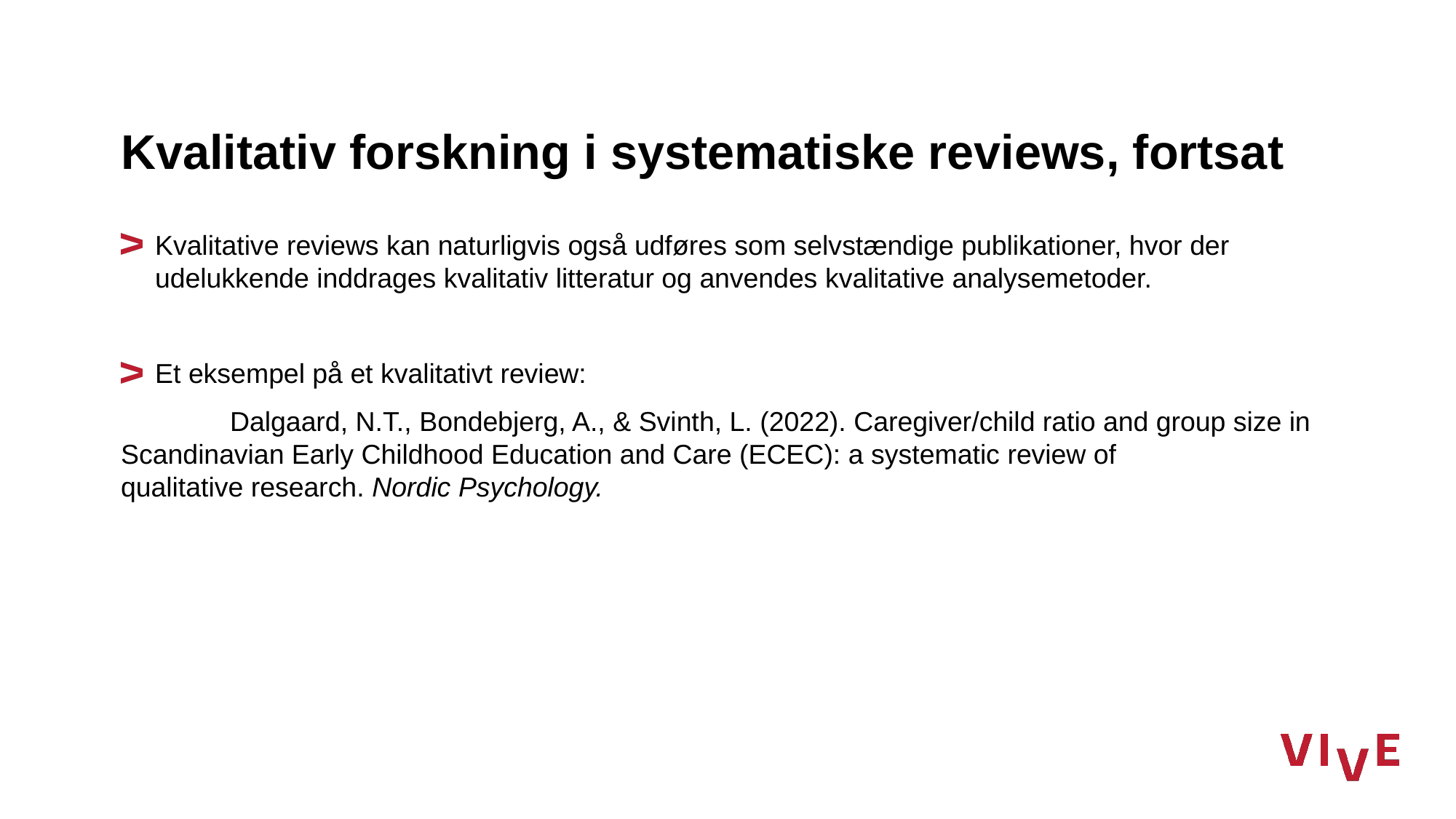

# Kvalitativ forskning i systematiske reviews, fortsat
Kvalitative reviews kan naturligvis også udføres som selvstændige publikationer, hvor der udelukkende inddrages kvalitativ litteratur og anvendes kvalitative analysemetoder.

Et eksempel på et kvalitativt review:
	Dalgaard, N.T., Bondebjerg, A., & Svinth, L. (2022). Caregiver/child ratio and group size in 	Scandinavian Early Childhood Education and Care (ECEC): a systematic review of 	qualitative research. Nordic Psychology.